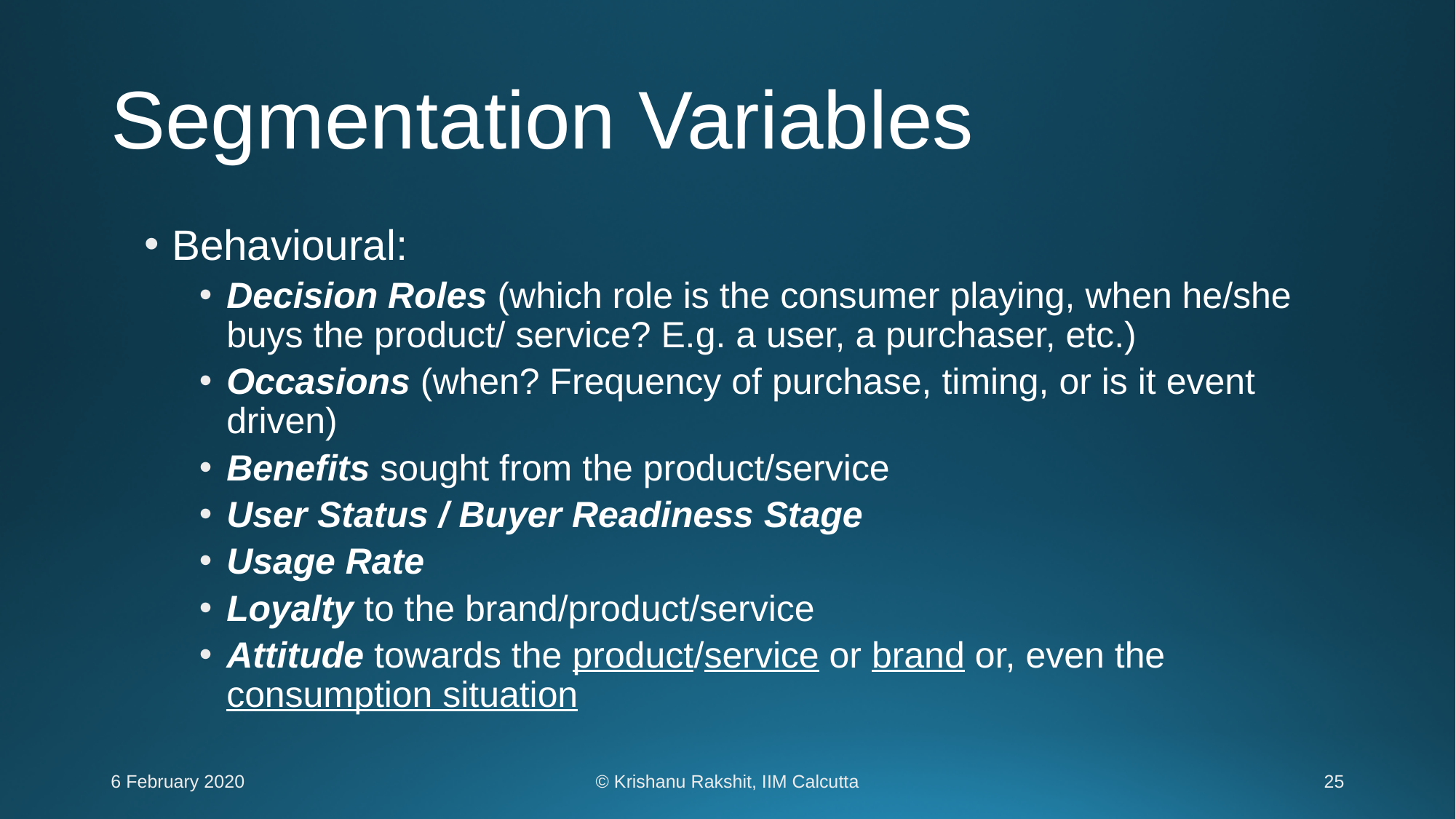

# Segmentation Variables
Behavioural:
Decision Roles (which role is the consumer playing, when he/she buys the product/ service? E.g. a user, a purchaser, etc.)
Occasions (when? Frequency of purchase, timing, or is it event driven)
Benefits sought from the product/service
User Status / Buyer Readiness Stage
Usage Rate
Loyalty to the brand/product/service
Attitude towards the product/service or brand or, even the consumption situation
6 February 2020
© Krishanu Rakshit, IIM Calcutta
25